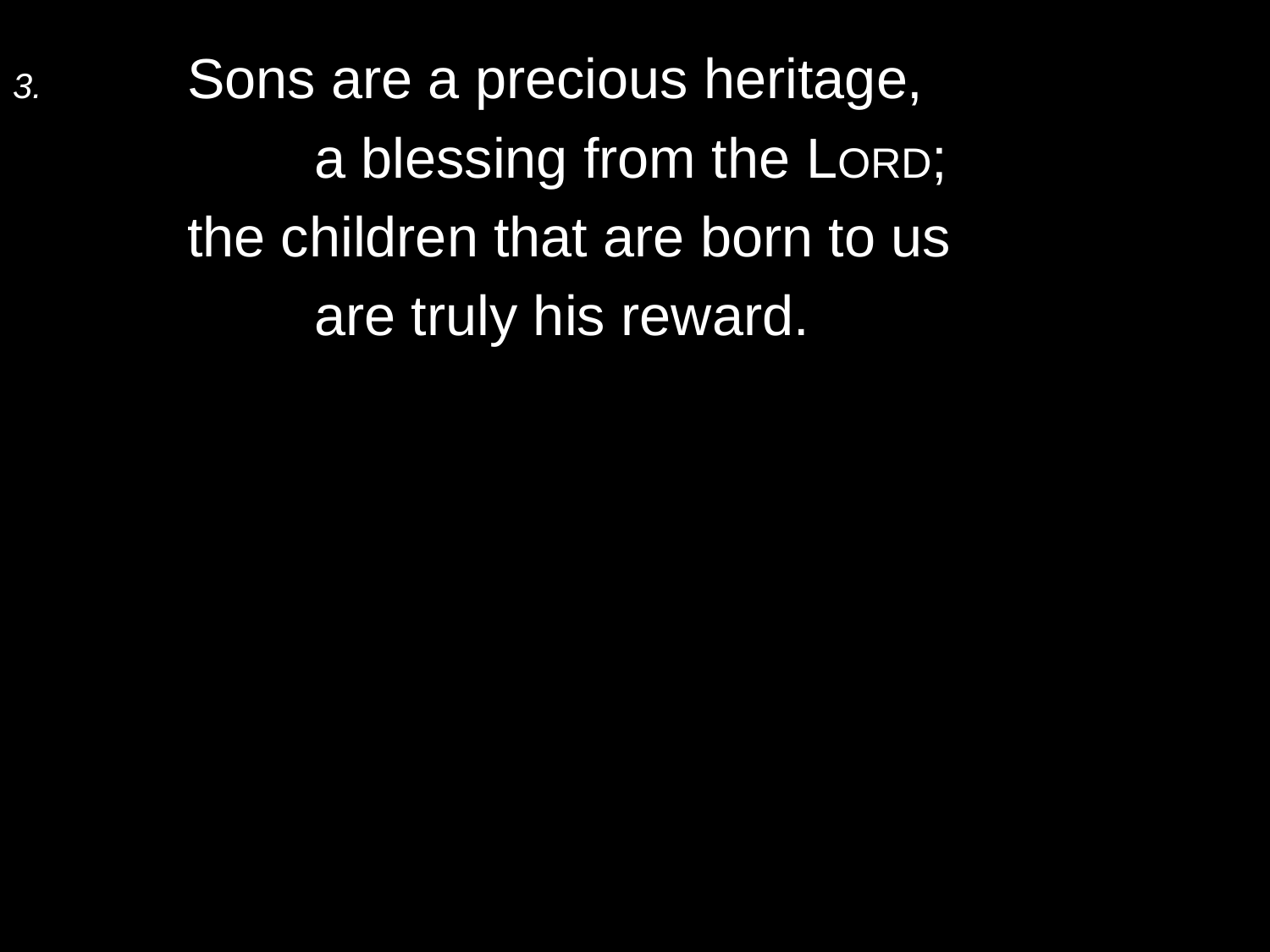

3.	Sons are a precious heritage,
		a blessing from the Lord;
	the children that are born to us
		are truly his reward.